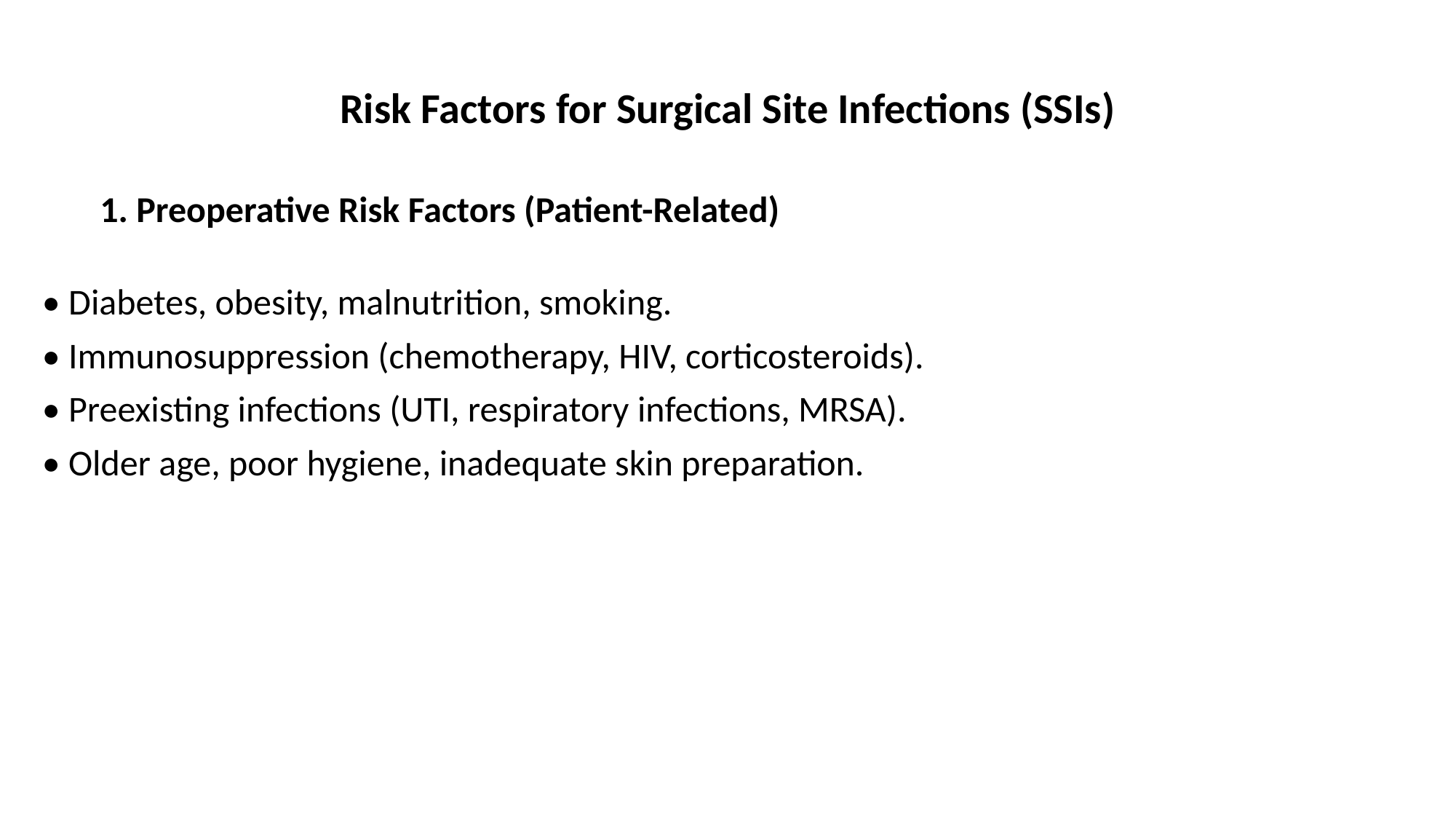

Risk Factors for Surgical Site Infections (SSIs)
1. Preoperative Risk Factors (Patient-Related)
• Diabetes, obesity, malnutrition, smoking.
• Immunosuppression (chemotherapy, HIV, corticosteroids).
• Preexisting infections (UTI, respiratory infections, MRSA).
• Older age, poor hygiene, inadequate skin preparation.